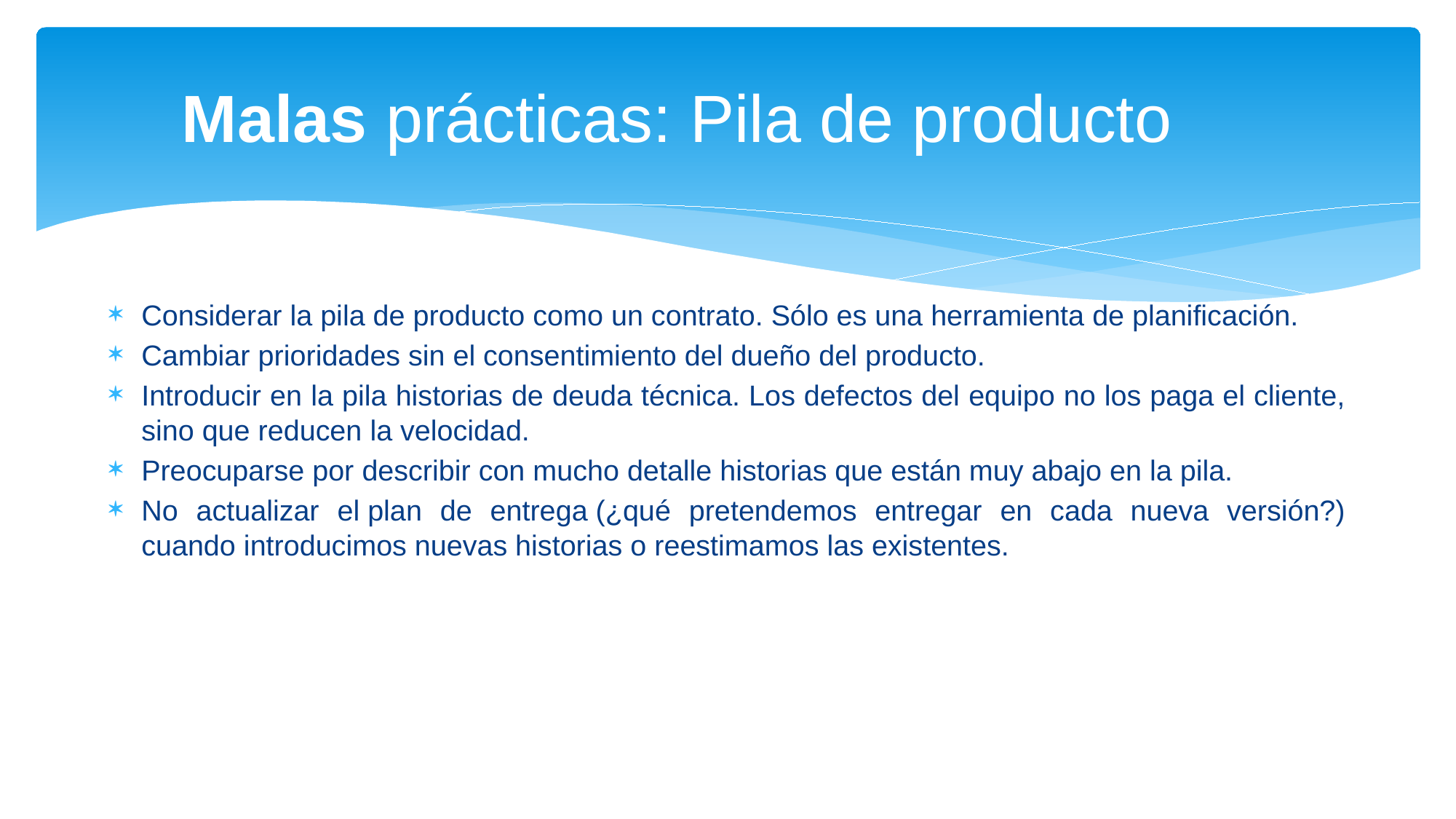

# Malas prácticas: Pila de producto
Considerar la pila de producto como un contrato. Sólo es una herramienta de planificación.
Cambiar prioridades sin el consentimiento del dueño del producto.
Introducir en la pila historias de deuda técnica. Los defectos del equipo no los paga el cliente, sino que reducen la velocidad.
Preocuparse por describir con mucho detalle historias que están muy abajo en la pila.
No actualizar el plan de entrega (¿qué pretendemos entregar en cada nueva versión?) cuando introducimos nuevas historias o reestimamos las existentes.